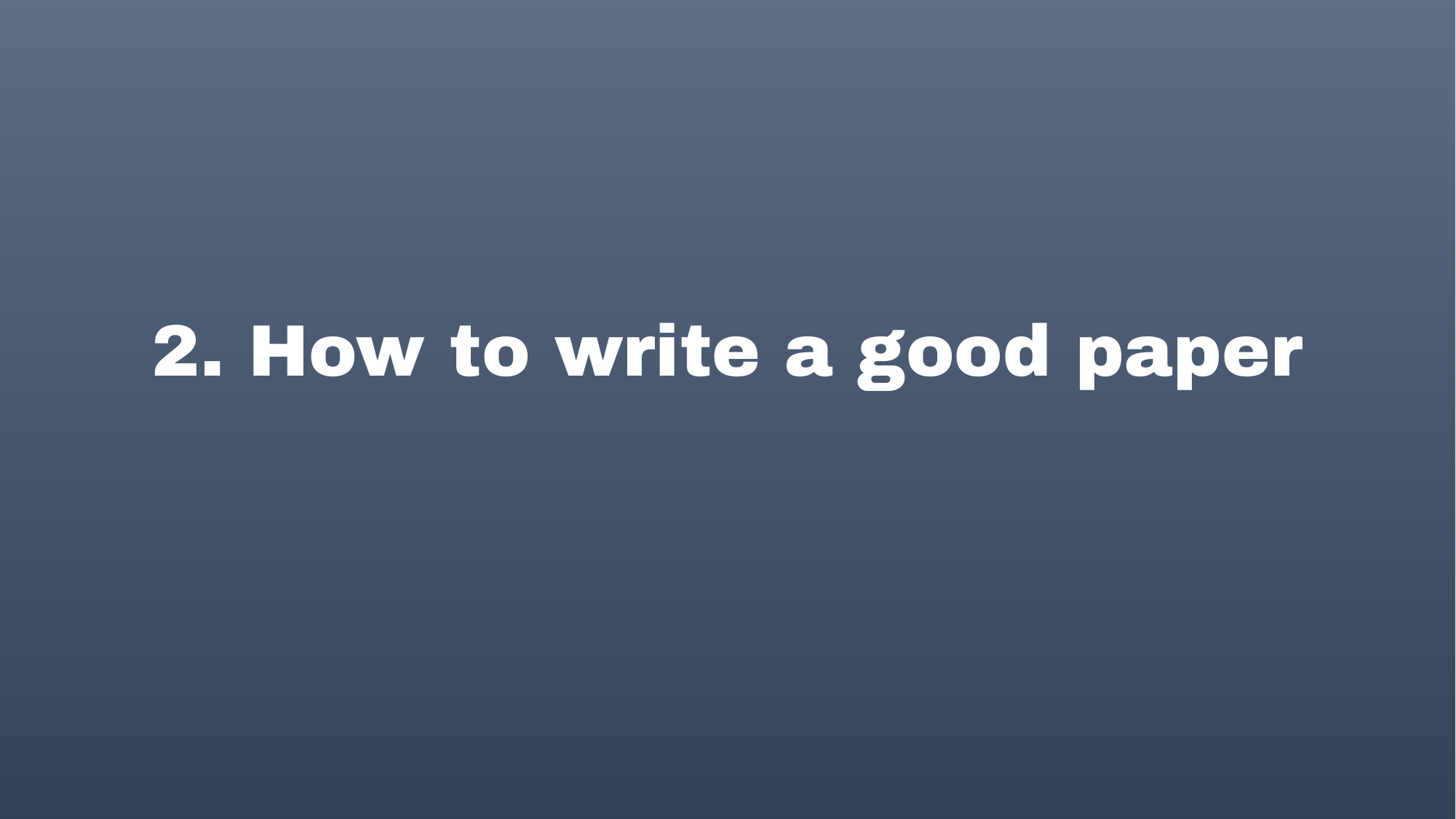

2. How to write a good paper